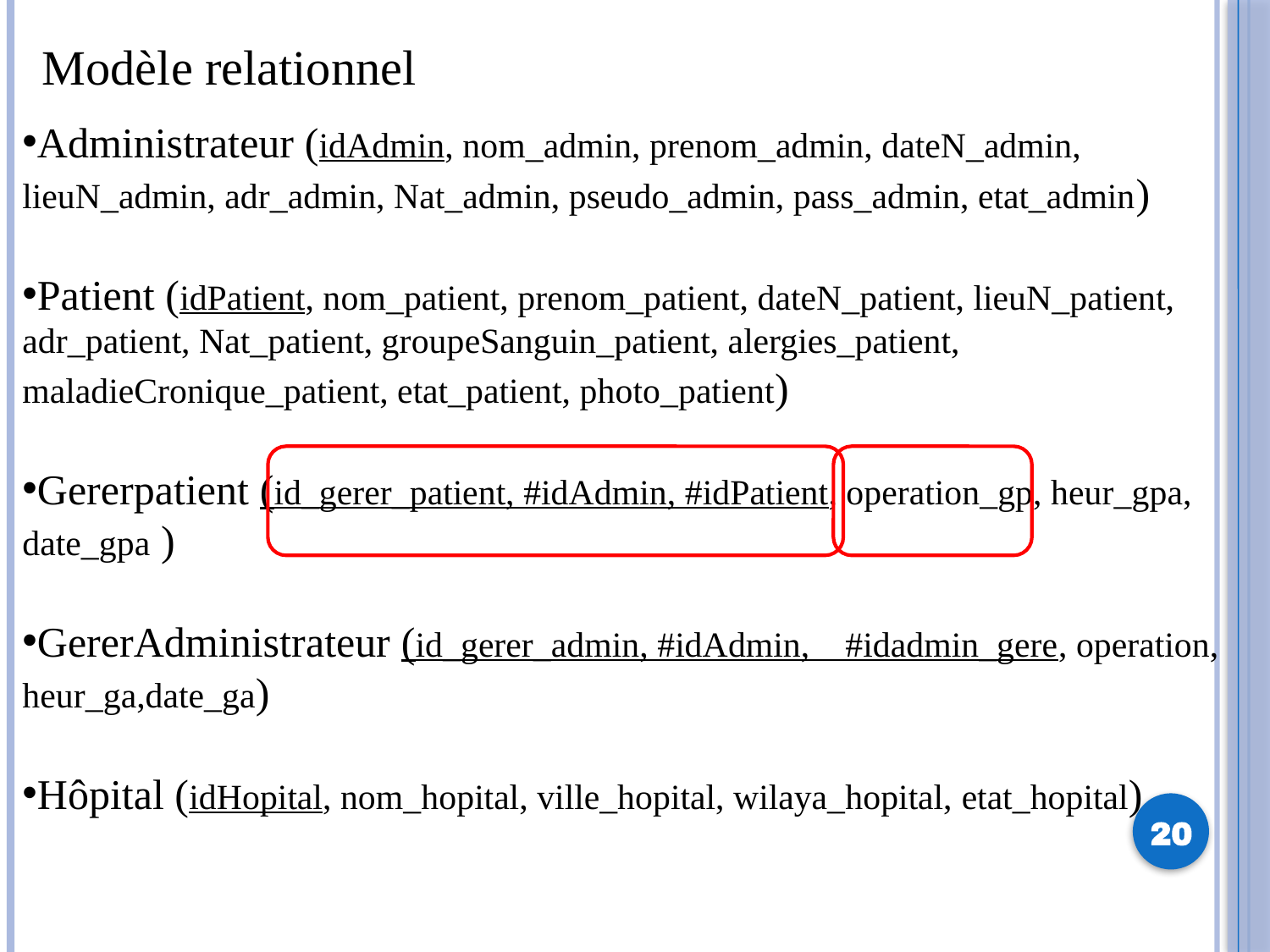

Modèle relationnel
Administrateur (idAdmin, nom_admin, prenom_admin, dateN_admin, lieuN_admin, adr_admin, Nat_admin, pseudo_admin, pass_admin, etat_admin)

Patient (idPatient, nom_patient, prenom_patient, dateN_patient, lieuN_patient,  adr_patient, Nat_patient, groupeSanguin_patient, alergies_patient, maladieCronique_patient, etat_patient, photo_patient)

Gererpatient (id_gerer_patient, #idAdmin, #idPatient, operation_gp, heur_gpa, date_gpa )

GererAdministrateur (id_gerer_admin, #idAdmin,    #idadmin_gere, operation, heur_ga,date_ga)

Hôpital (idHopital, nom_hopital, ville_hopital, wilaya_hopital, etat_hopital)

20